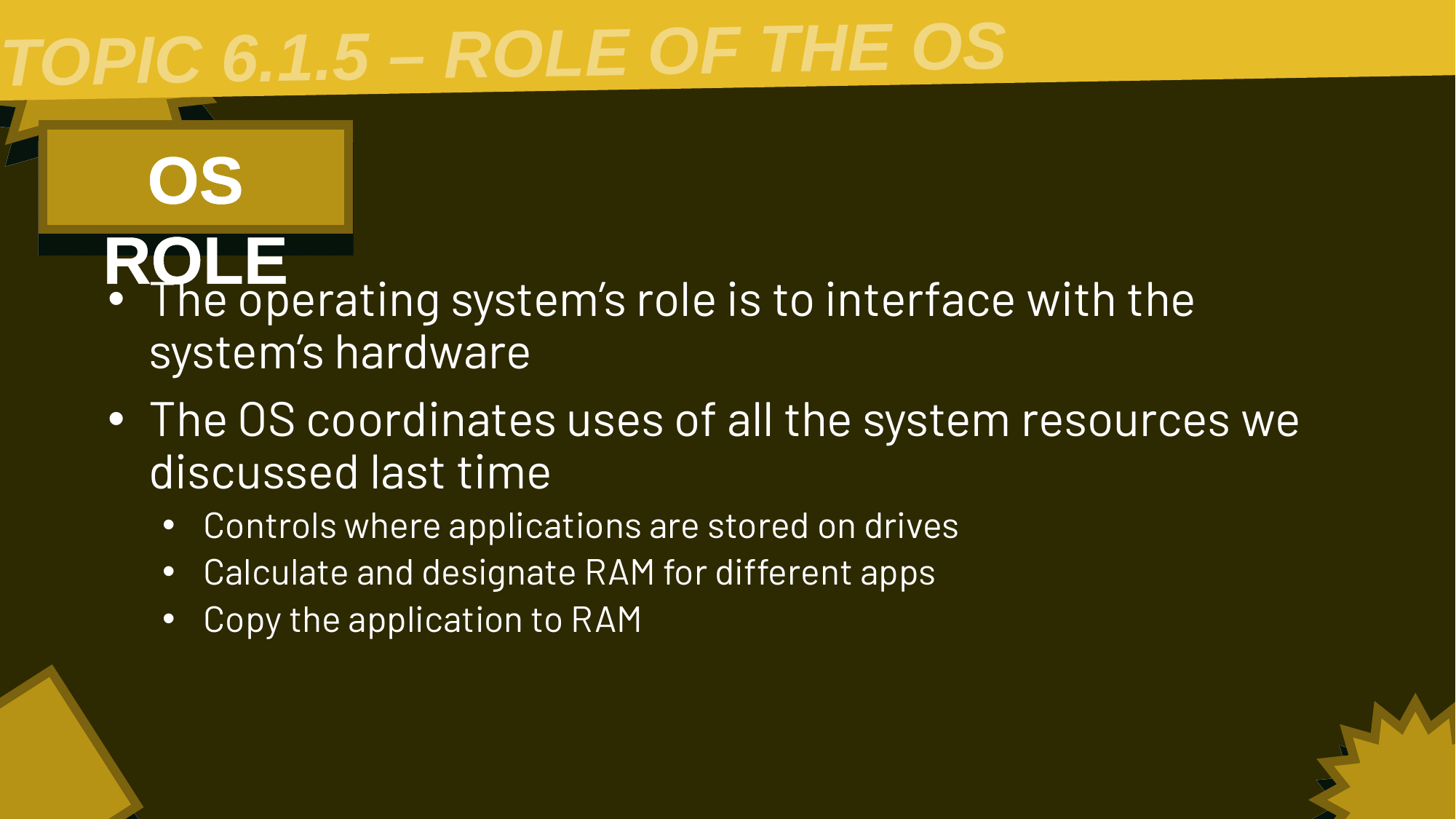

TOPIC 6.1.5 – ROLE OF THE OS

OS ROLE
The operating system’s role is to interface with the system’s hardware
The OS coordinates uses of all the system resources we discussed last time
Controls where applications are stored on drives
Calculate and designate RAM for different apps
Copy the application to RAM